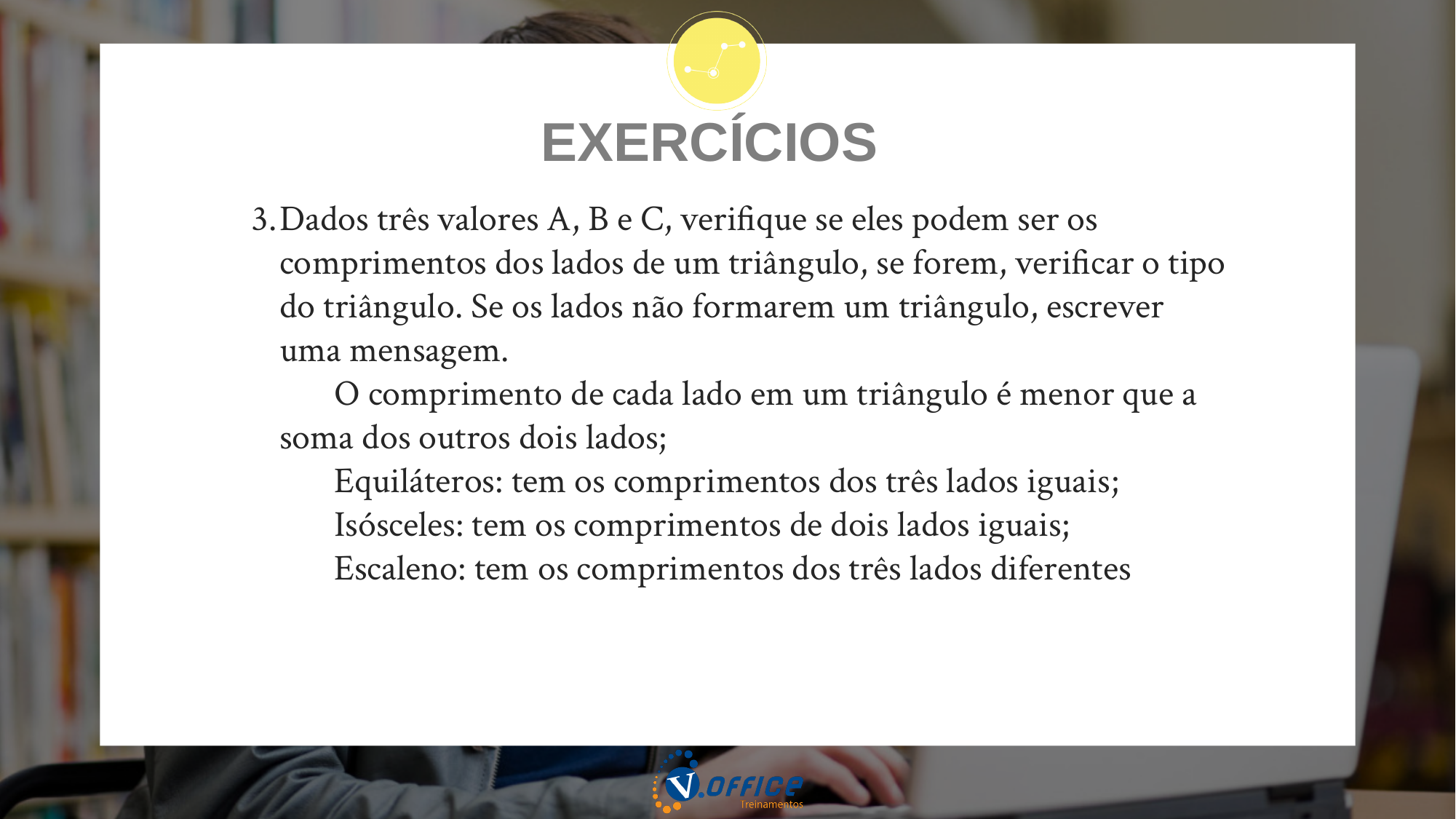

# EXERCÍCIOS
Dados três valores A, B e C, verifique se eles podem ser os comprimentos dos lados de um triângulo, se forem, verificar o tipo do triângulo. Se os lados não formarem um triângulo, escrever uma mensagem.
O comprimento de cada lado em um triângulo é menor que a soma dos outros dois lados;
Equiláteros: tem os comprimentos dos três lados iguais;
Isósceles: tem os comprimentos de dois lados iguais;
Escaleno: tem os comprimentos dos três lados diferentes